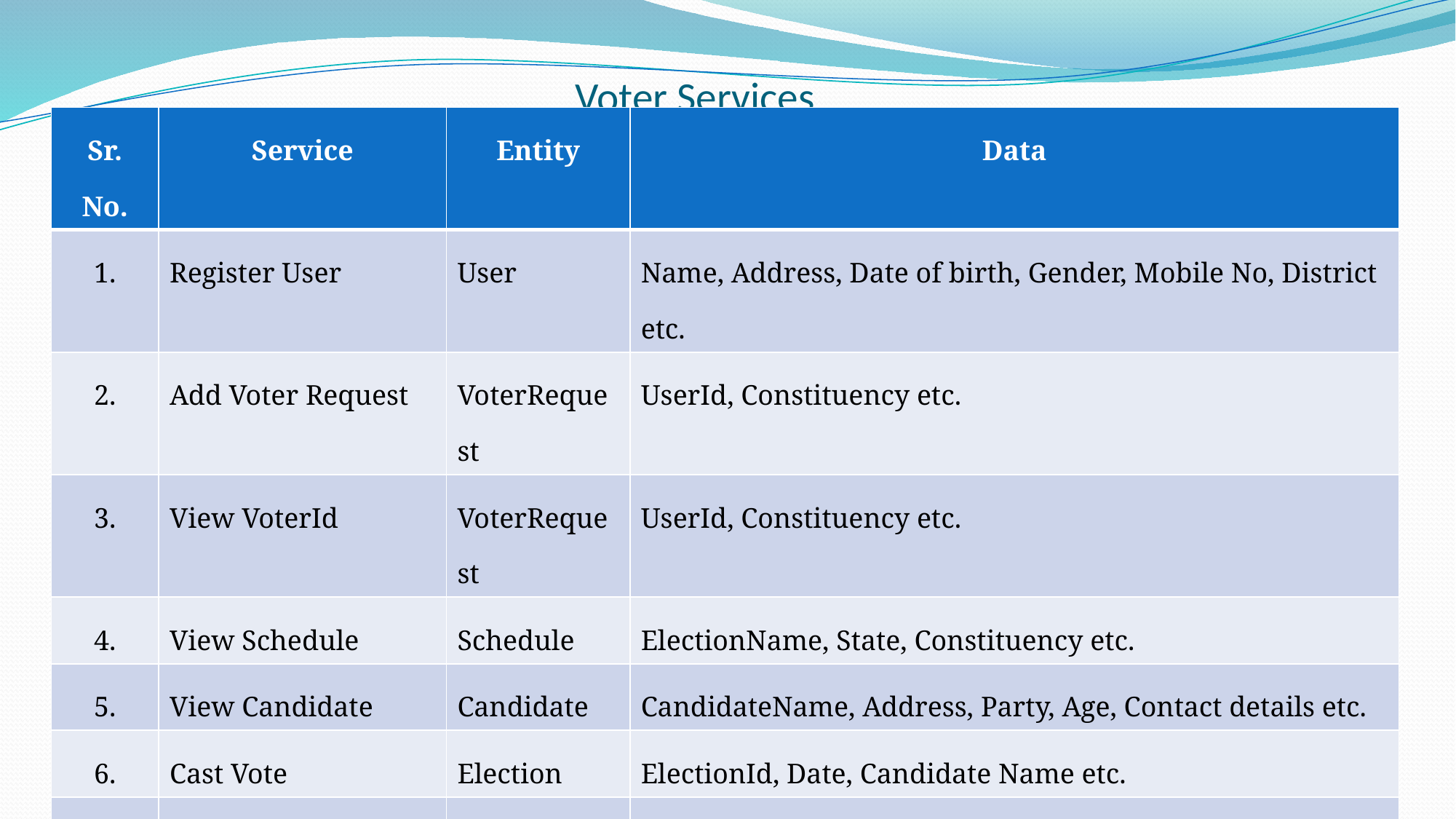

# Voter Services
| Sr. No. | Service | Entity | Data |
| --- | --- | --- | --- |
| 1. | Register User | User | Name, Address, Date of birth, Gender, Mobile No, District etc. |
| 2. | Add Voter Request | VoterRequest | UserId, Constituency etc. |
| 3. | View VoterId | VoterRequest | UserId, Constituency etc. |
| 4. | View Schedule | Schedule | ElectionName, State, Constituency etc. |
| 5. | View Candidate | Candidate | CandidateName, Address, Party, Age, Contact details etc. |
| 6. | Cast Vote | Election | ElectionId, Date, Candidate Name etc. |
| 7. | View Result | Election | ElectionId, Date, Candidate Name etc. |